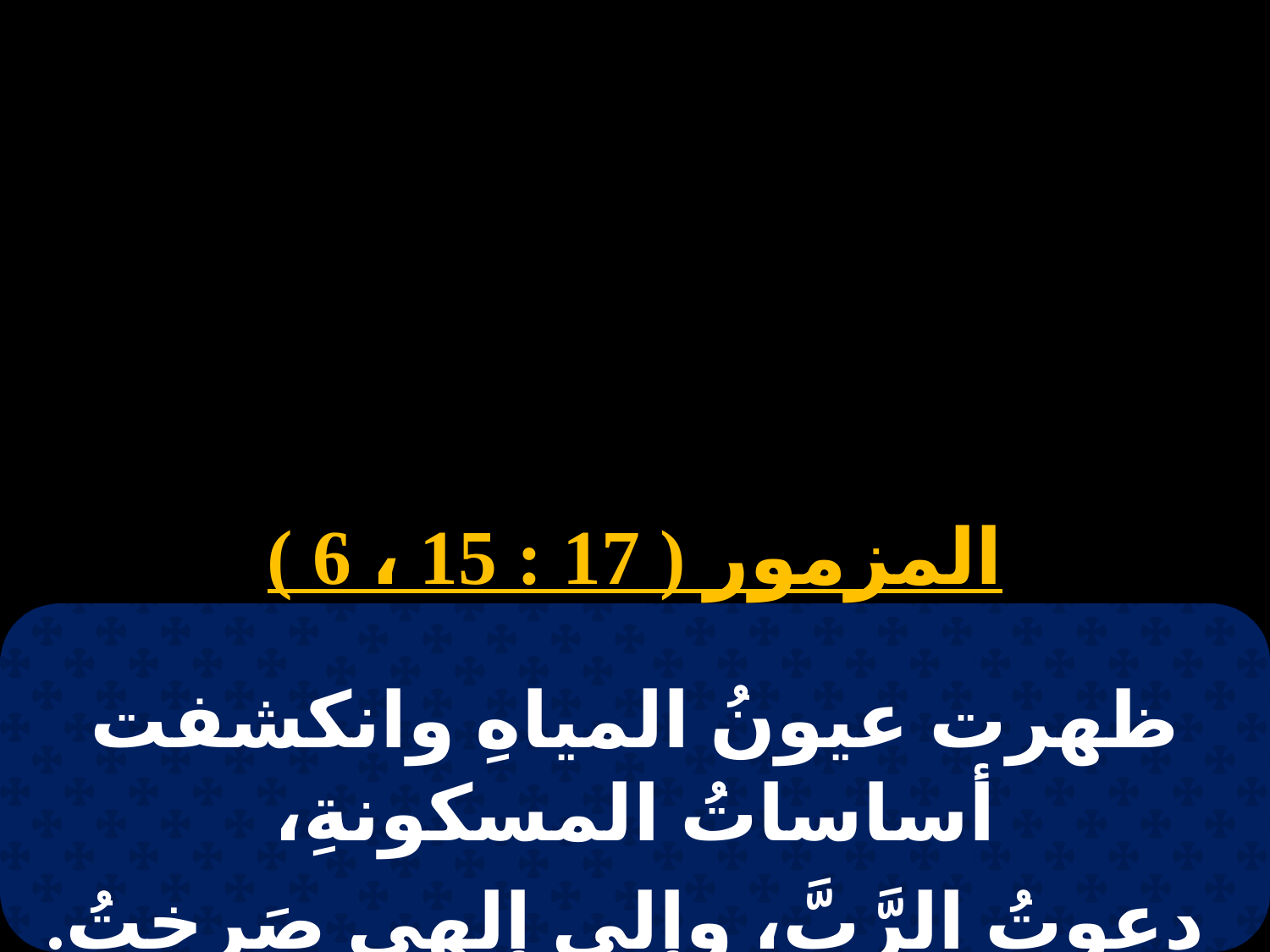

# هاتور1
المزمور ( 17 : 15 ، 6 )
ظهرت عيونُ المياهِ وانكشفت أساساتُ المسكونةِ،
 دعوتُ الرَّبَّ، وإلى إلهي صَرختُ. فسمعَ صوتى.